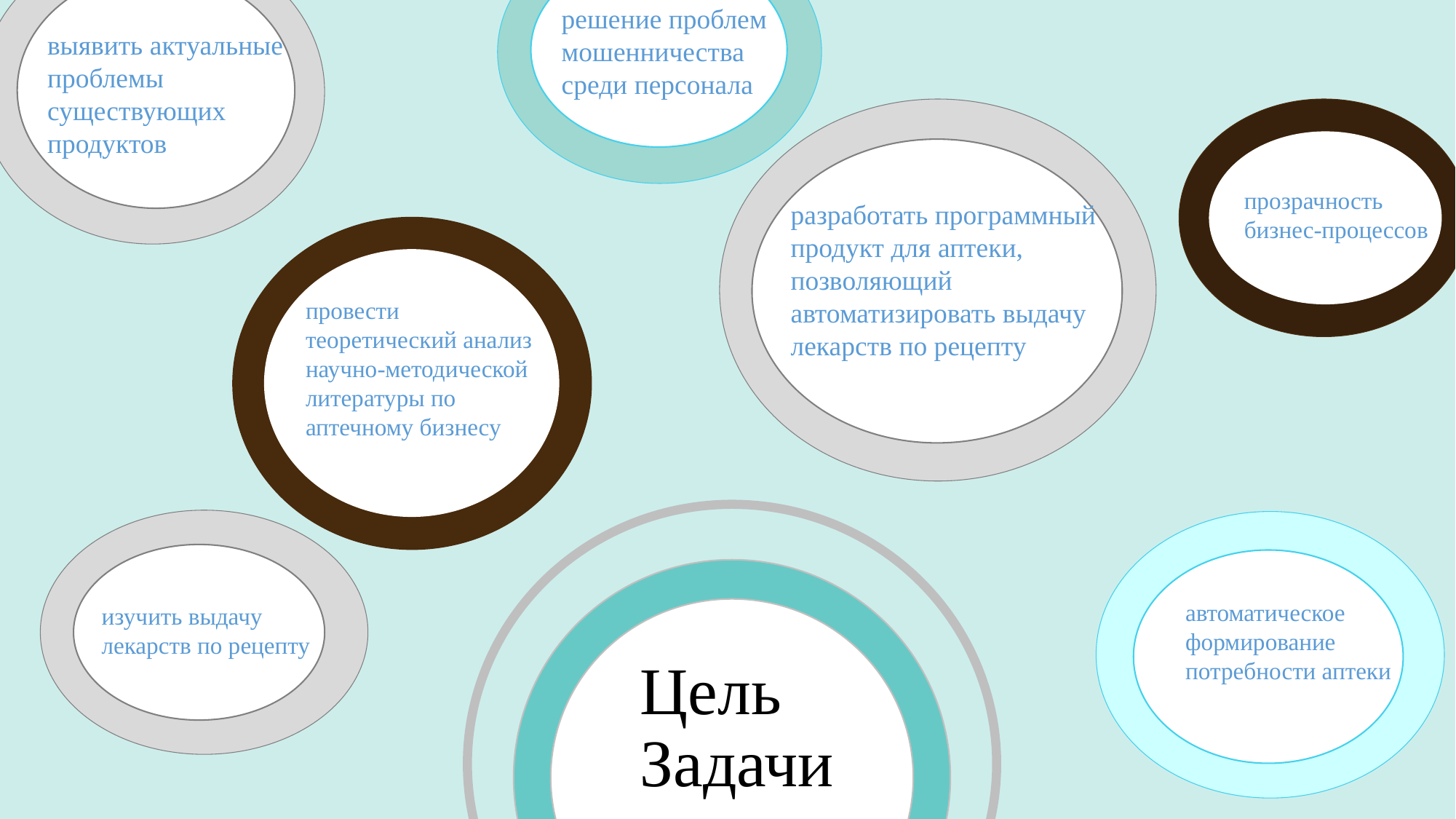

решение проблем мошенничества среди персонала

выявить актуальные проблемы существующих продуктов

прозрачность бизнес-процессов

разработать программный продукт для аптеки, позволяющий автоматизировать выдачу лекарств по рецепту

провести теоретический анализ научно-методической литературы по аптечному бизнесу

автоматическое формирование потребности аптеки

изучить выдачу лекарств по рецепту

# Цель Задачи